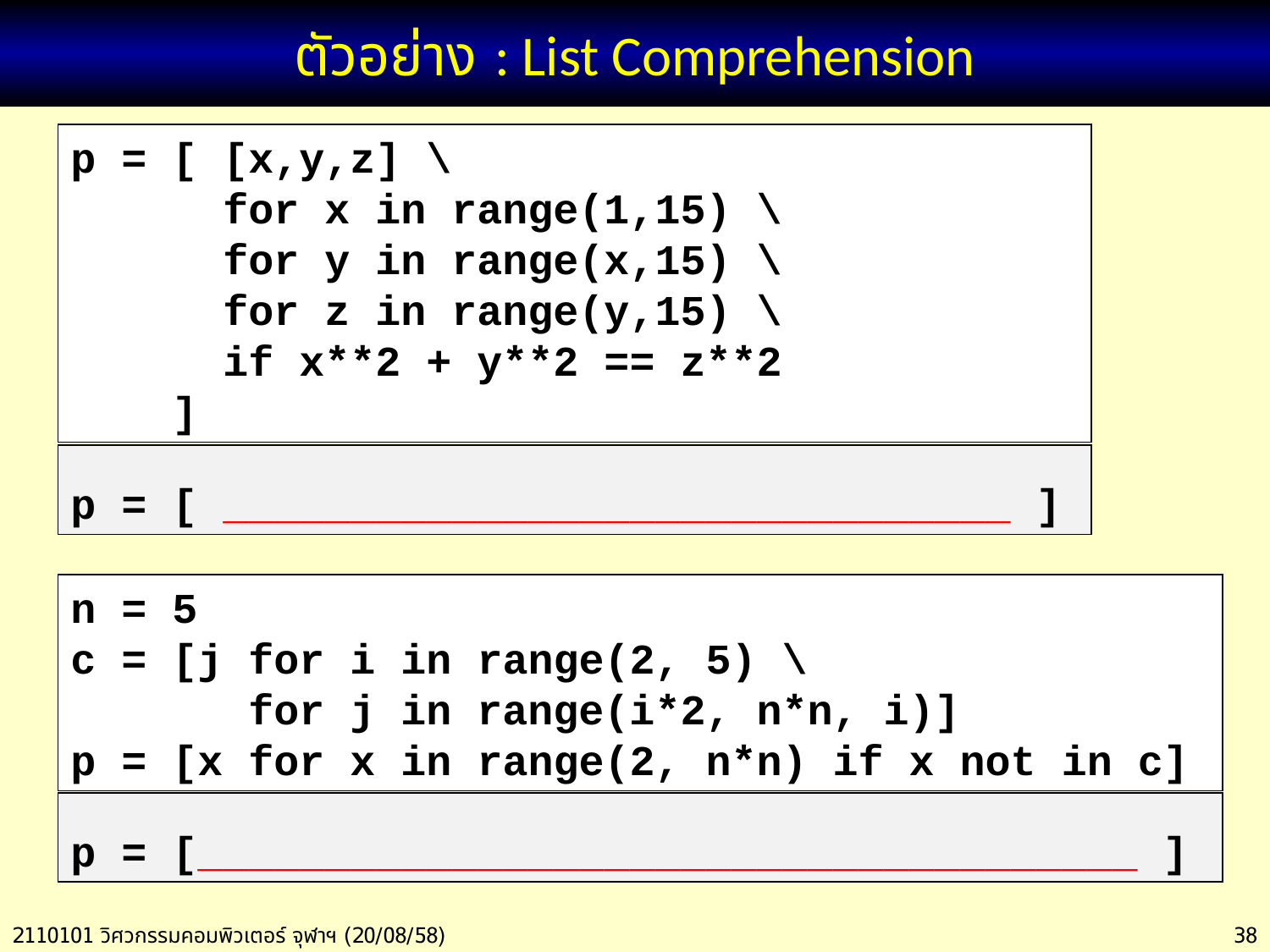

# ตัวอย่าง : List Comprehension
p = [ [x,y,z] \
      for x in range(1,15) \
      for y in range(x,15) \
      for z in range(y,15) \
      if x**2 + y**2 == z**2
    ]
p = [ _______________________________ ]
n = 5
c = [j for i in range(2, 5) \
       for j in range(i*2, n*n, i)]
p = [x for x in range(2, n*n) if x not in c]
p = [_____________________________________ ]